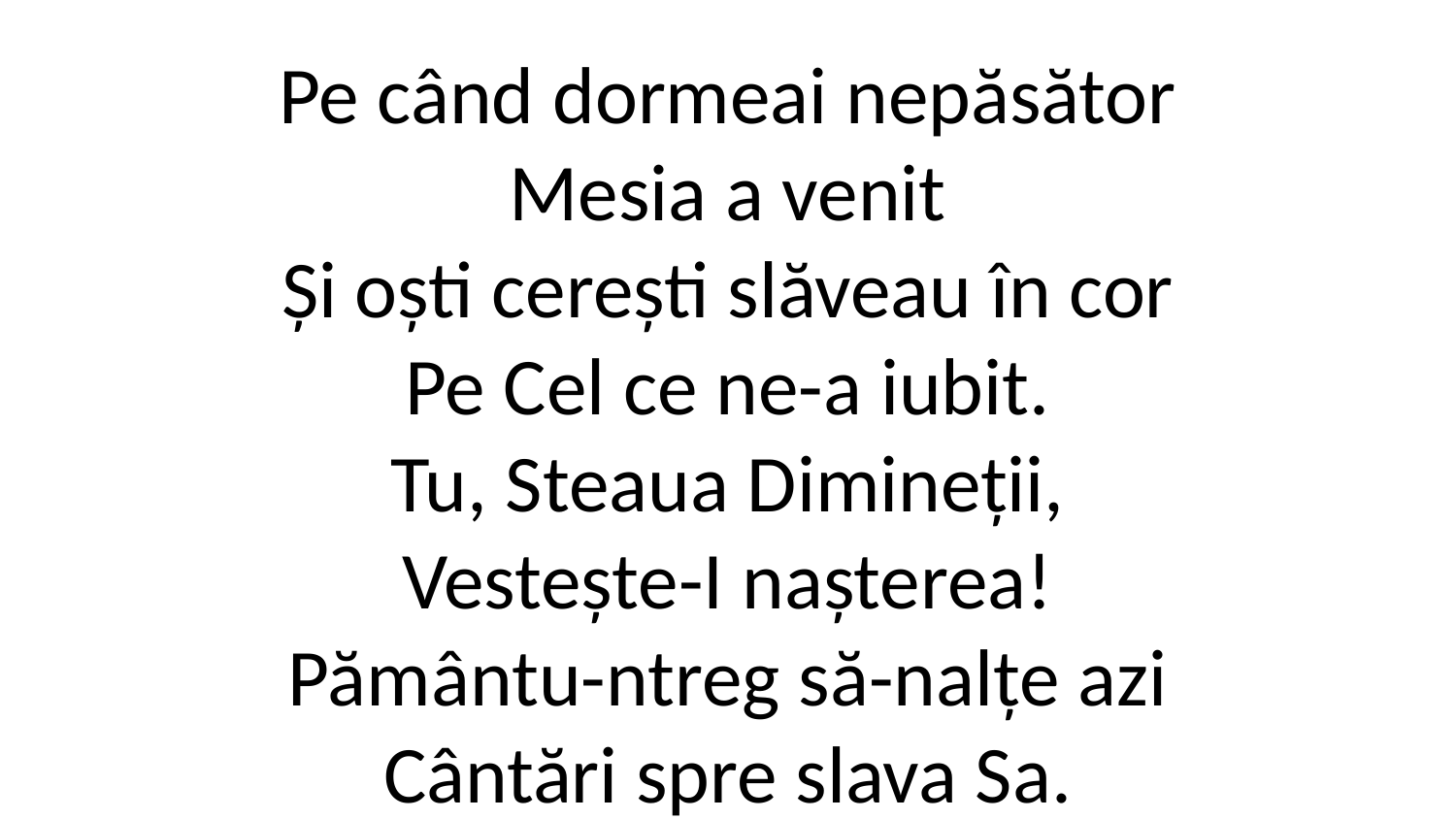

Pe când dormeai nepăsător
Mesia a venit
Și oști cerești slăveau în cor
Pe Cel ce ne-a iubit.
Tu, Steaua Dimineții,
Vestește-I nașterea!
Pământu-ntreg să-nalțe azi
Cântări spre slava Sa.